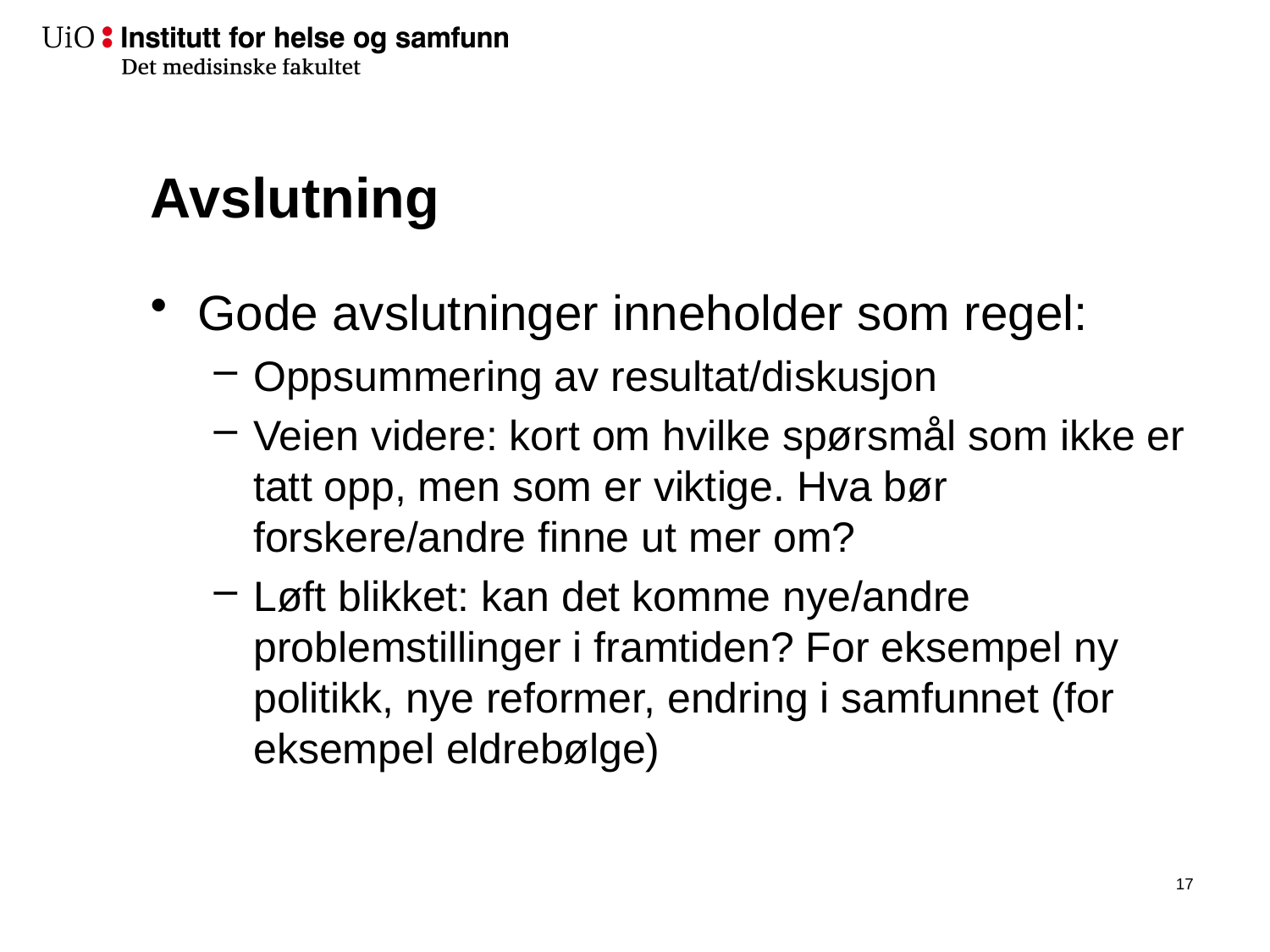

# Avslutning
Gode avslutninger inneholder som regel:
Oppsummering av resultat/diskusjon
Veien videre: kort om hvilke spørsmål som ikke er tatt opp, men som er viktige. Hva bør forskere/andre finne ut mer om?
Løft blikket: kan det komme nye/andre problemstillinger i framtiden? For eksempel ny politikk, nye reformer, endring i samfunnet (for eksempel eldrebølge)

17